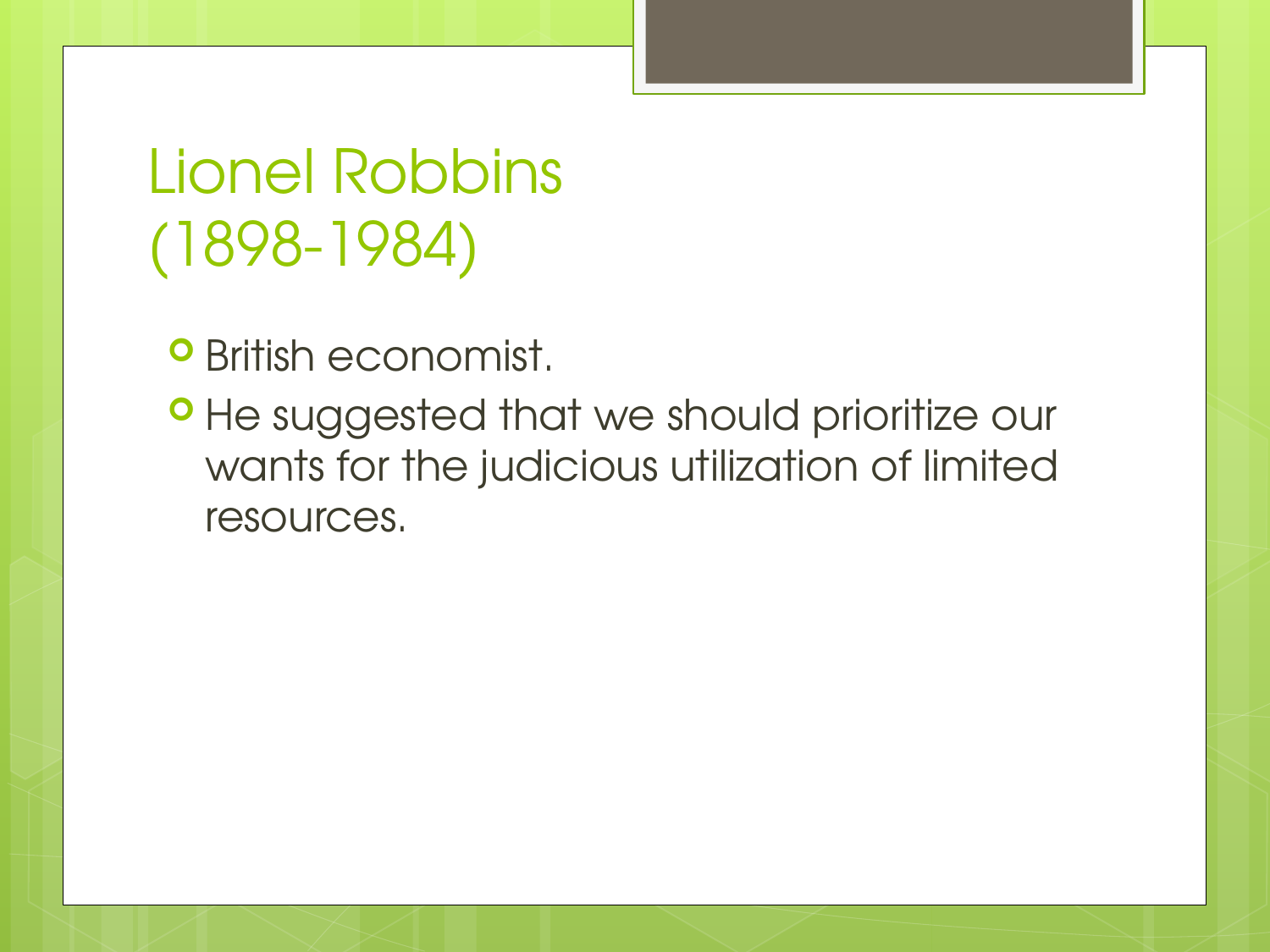

# Lionel Robbins (1898-1984)
British economist.
He suggested that we should prioritize our wants for the judicious utilization of limited resources.